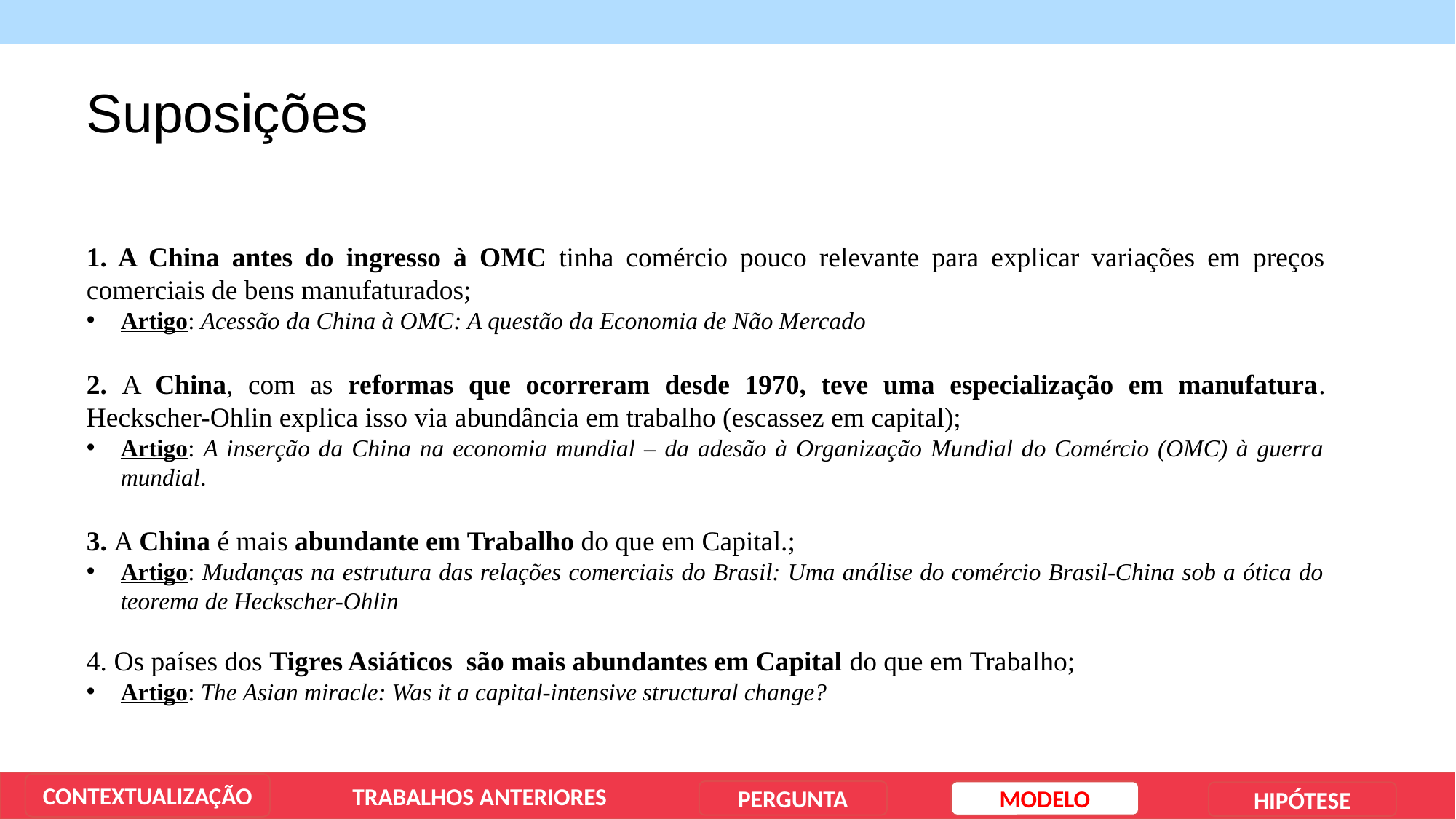

Suposições

1. A China antes do ingresso à OMC tinha comércio pouco relevante para explicar variações em preços comerciais de bens manufaturados;
Artigo: Acessão da China à OMC: A questão da Economia de Não Mercado

2. A China, com as reformas que ocorreram desde 1970, teve uma especialização em manufatura. Heckscher-Ohlin explica isso via abundância em trabalho (escassez em capital);
Artigo: A inserção da China na economia mundial – da adesão à Organização Mundial do Comércio (OMC) à guerra mundial.

3. A China é mais abundante em Trabalho do que em Capital.;
Artigo: Mudanças na estrutura das relações comerciais do Brasil: Uma análise do comércio Brasil-China sob a ótica do teorema de Heckscher-Ohlin

4. Os países dos Tigres Asiáticos  são mais abundantes em Capital do que em Trabalho;
Artigo: The Asian miracle: Was it a capital-intensive structural change?

CONTEXTUALIZAÇÃO
TRABALHOS ANTERIORES
PERGUNTA
MODELO
HIPÓTESE